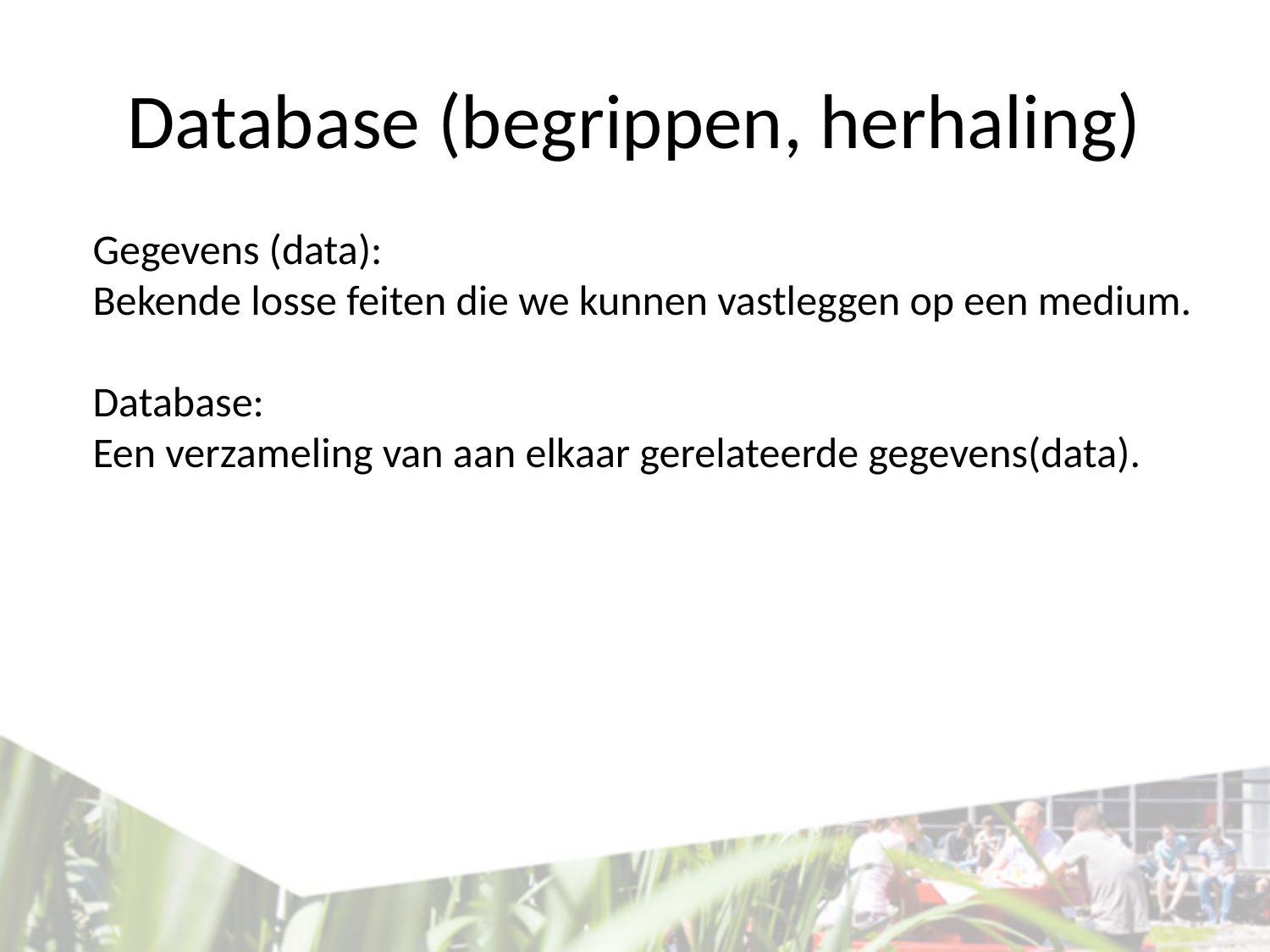

# Database (begrippen, herhaling)
Gegevens (data):
Bekende losse feiten die we kunnen vastleggen op een medium.

Database:
Een verzameling van aan elkaar gerelateerde gegevens(data).